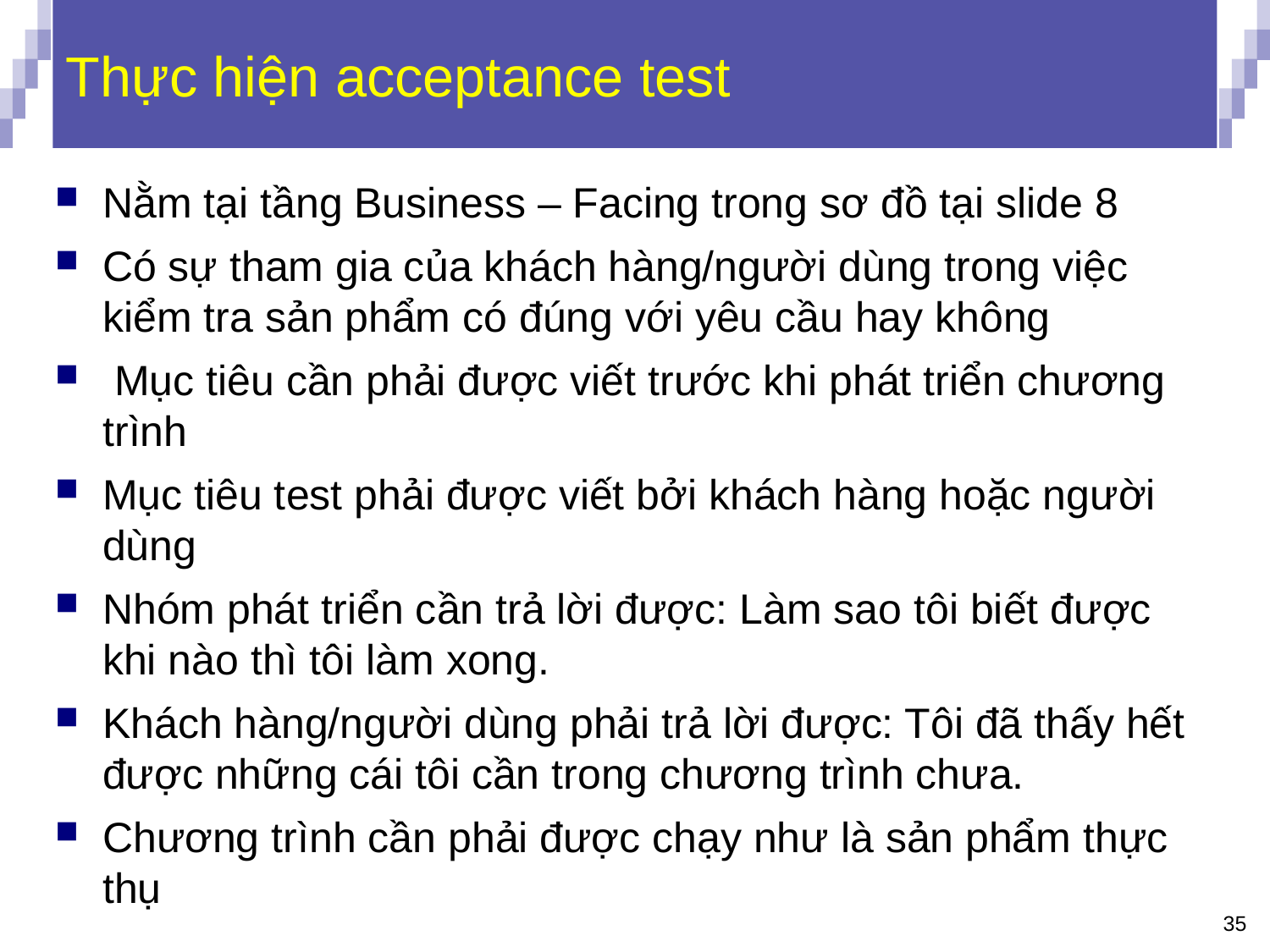

# Thực hiện acceptance test
Nằm tại tầng Business – Facing trong sơ đồ tại slide 8
Có sự tham gia của khách hàng/người dùng trong việc kiểm tra sản phẩm có đúng với yêu cầu hay không
 Mục tiêu cần phải được viết trước khi phát triển chương trình
Mục tiêu test phải được viết bởi khách hàng hoặc người dùng
Nhóm phát triển cần trả lời được: Làm sao tôi biết được khi nào thì tôi làm xong.
Khách hàng/người dùng phải trả lời được: Tôi đã thấy hết được những cái tôi cần trong chương trình chưa.
Chương trình cần phải được chạy như là sản phẩm thực thụ
35